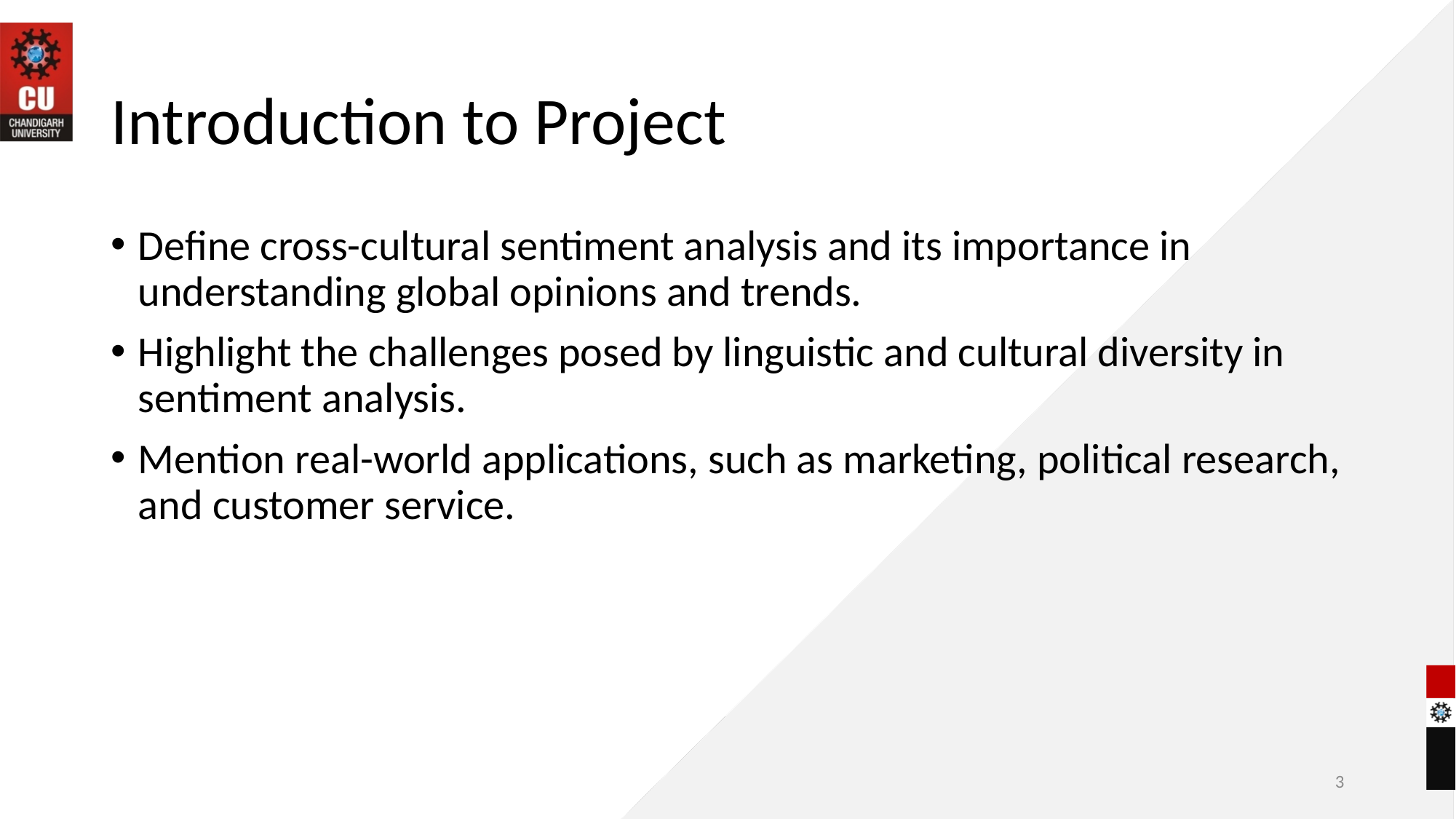

# Introduction to Project
Define cross-cultural sentiment analysis and its importance in understanding global opinions and trends.
Highlight the challenges posed by linguistic and cultural diversity in sentiment analysis.
Mention real-world applications, such as marketing, political research, and customer service.
3